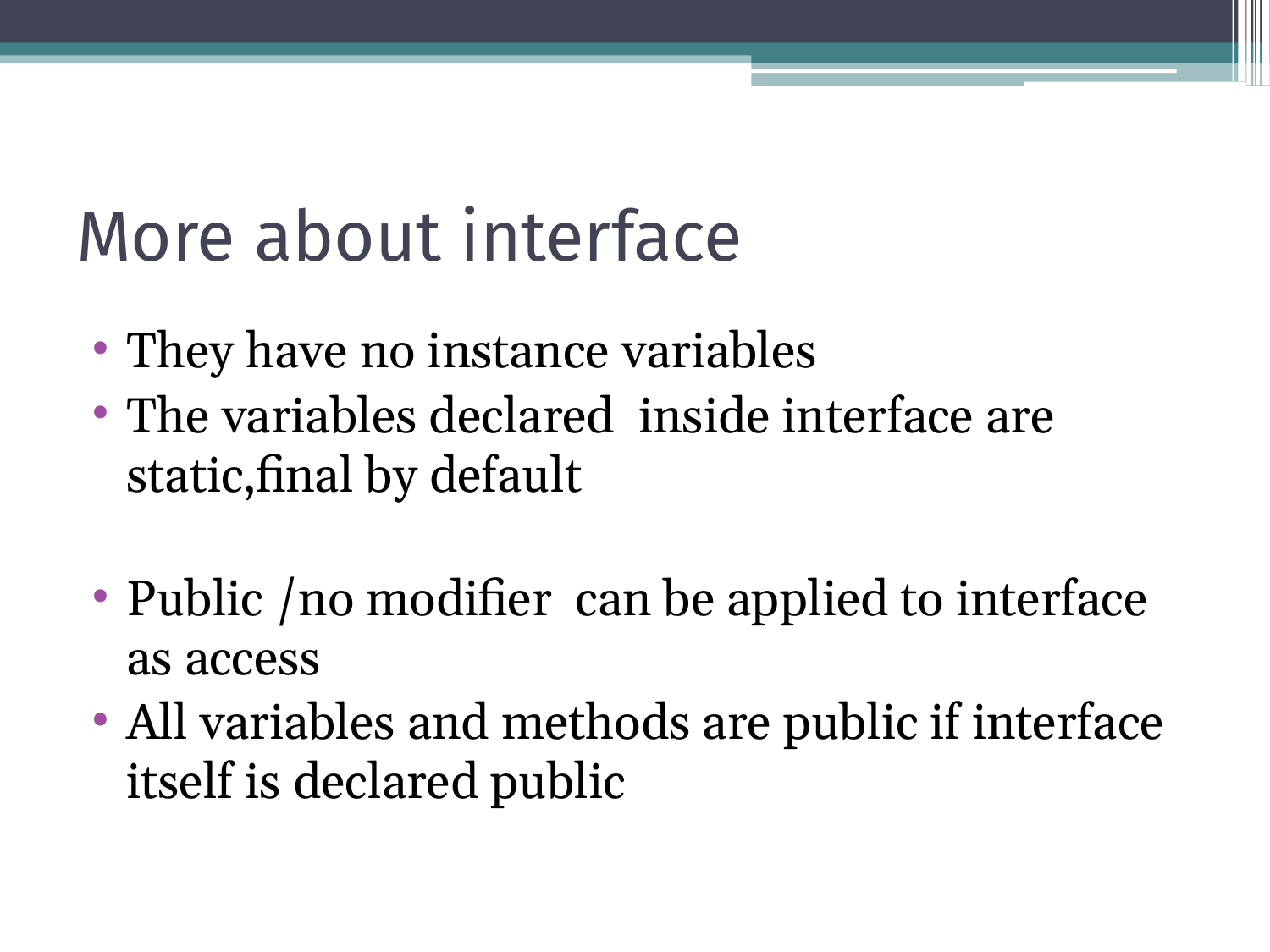

# More about interface
They have no instance variables
The variables declared  inside interface are static,final by default
Public /no modifier  can be applied to interface  as access
All variables and methods are public if interface itself is declared public